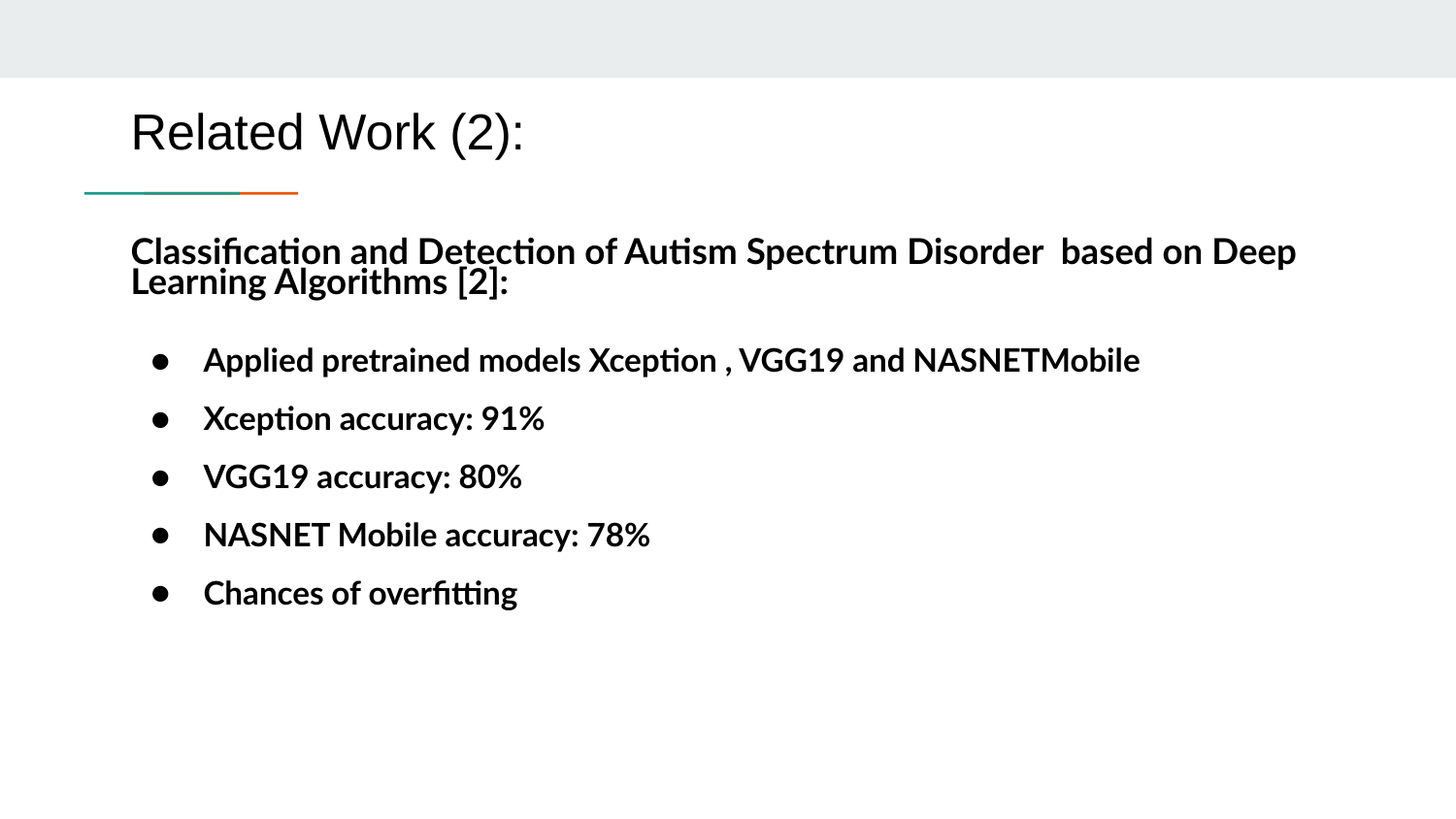

# Related Work (2):
Classification and Detection of Autism Spectrum Disorder  based on Deep Learning Algorithms [2]:
Applied pretrained models Xception , VGG19 and NASNETMobile
Xception accuracy: 91%
VGG19 accuracy: 80%
NASNET Mobile accuracy: 78%
Chances of overfitting